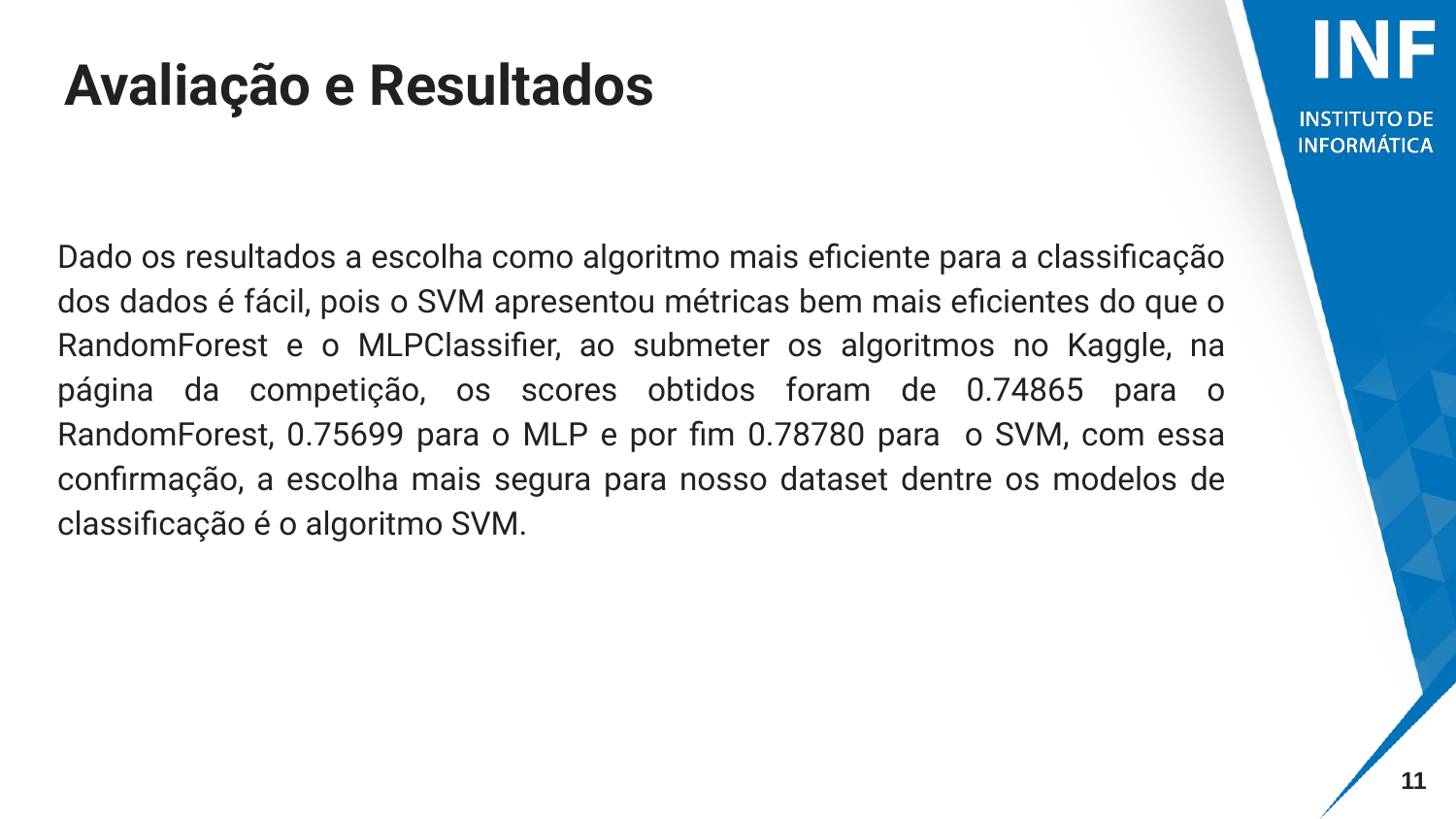

# Avaliação e Resultados
Dado os resultados a escolha como algoritmo mais eficiente para a classificação dos dados é fácil, pois o SVM apresentou métricas bem mais eficientes do que o RandomForest e o MLPClassifier, ao submeter os algoritmos no Kaggle, na página da competição, os scores obtidos foram de 0.74865 para o RandomForest, 0.75699 para o MLP e por fim 0.78780 para  o SVM, com essa confirmação, a escolha mais segura para nosso dataset dentre os modelos de classificação é o algoritmo SVM.

11